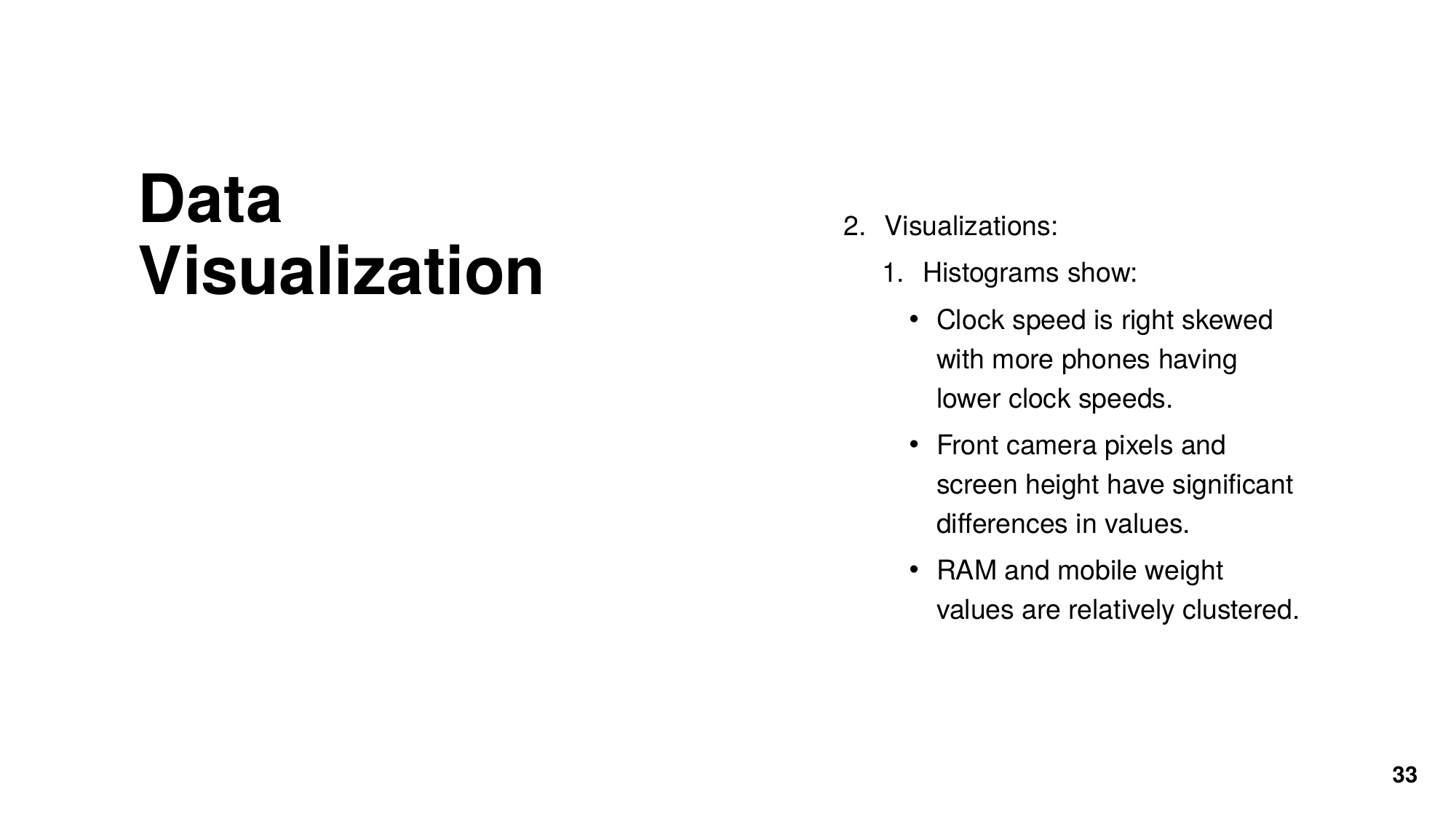

# Data Visualization
Visualizations:
Histograms show:
Clock speed is right skewed with more phones having lower clock speeds.
Front camera pixels and screen height have significant differences in values.
RAM and mobile weight values are relatively clustered.

33